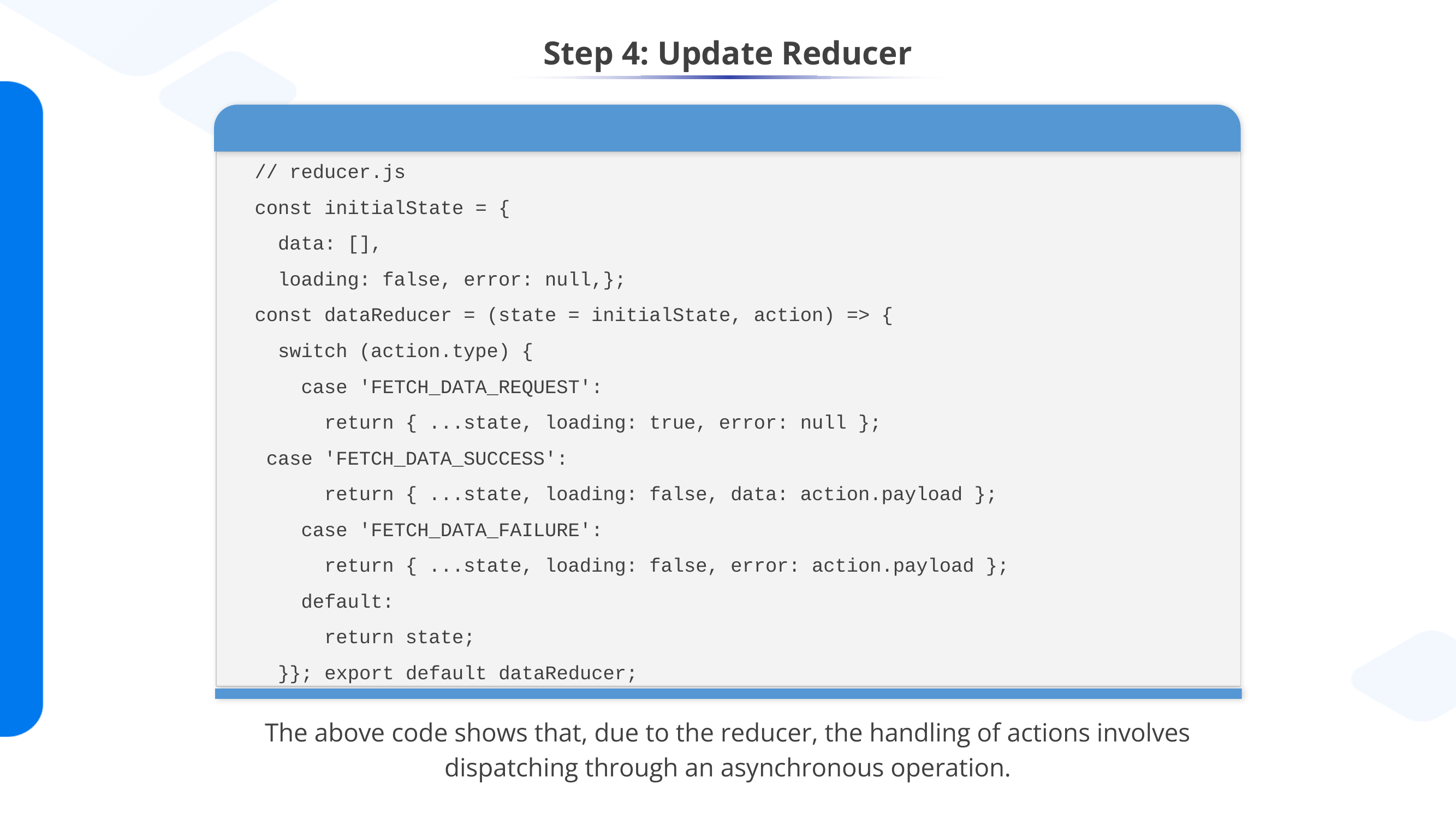

# Step 4: Update Reducer

// reducer.js
const initialState = {
  data: [],
  loading: false, error: null,};
const dataReducer = (state = initialState, action) => {
  switch (action.type) {
    case 'FETCH_DATA_REQUEST':
      return { ...state, loading: true, error: null };
 case 'FETCH_DATA_SUCCESS':
      return { ...state, loading: false, data: action.payload };
    case 'FETCH_DATA_FAILURE':
      return { ...state, loading: false, error: action.payload };
    default:
      return state;
  }}; export default dataReducer;
The above code shows that, due to the reducer, the handling of actions involves dispatching through an asynchronous operation.